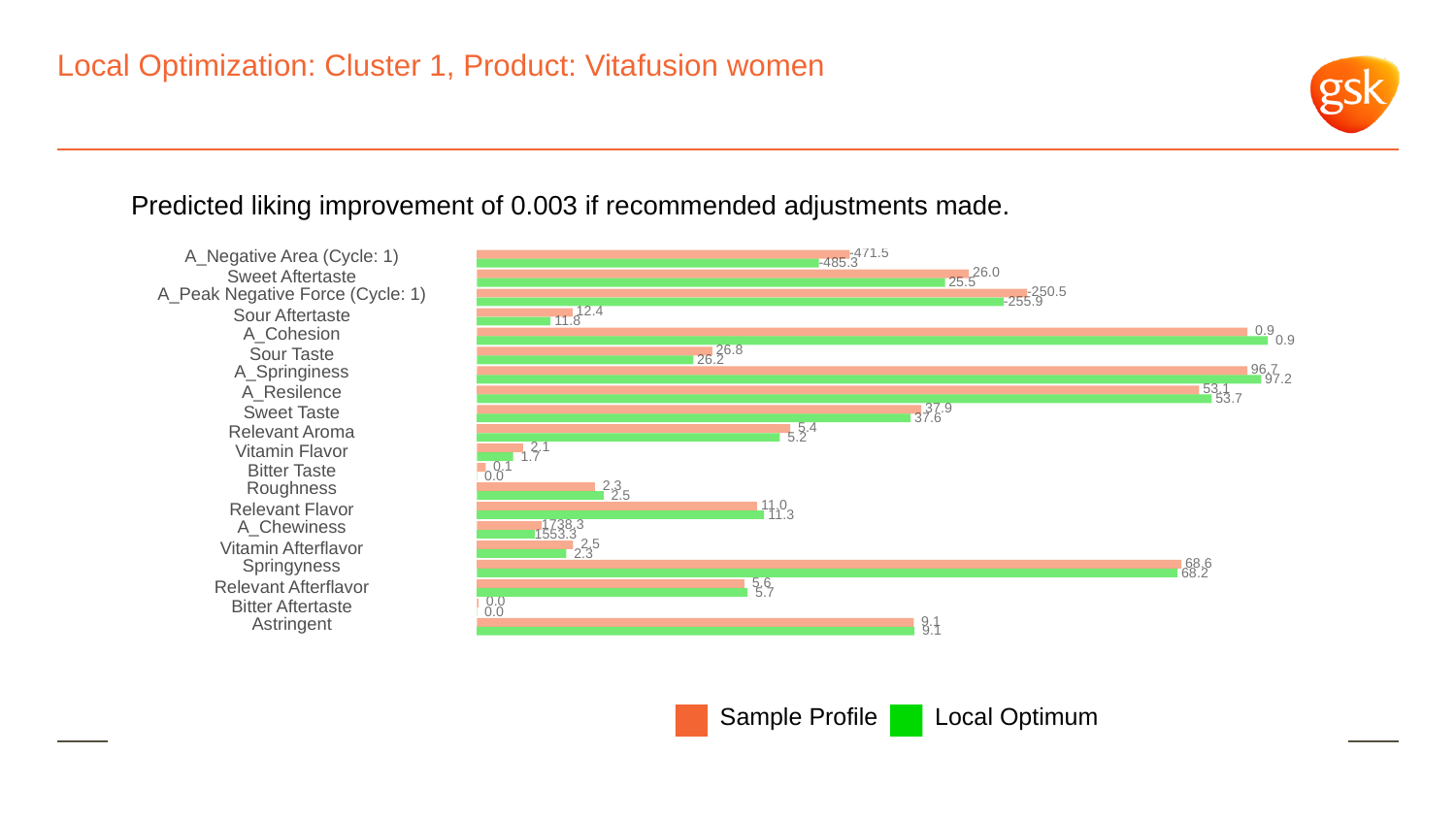

# Local Optimization: Cluster 1, Product: Vitafusion women

Predicted liking improvement of 0.003 if recommended adjustments made.

A_Negative Area (Cycle: 1)
-471.5

-485.3

 26.0

Sweet Aftertaste
 25.5

A_Peak Negative Force (Cycle: 1)
-250.5

-255.9

 12.4

Sour Aftertaste
 11.8

A_Cohesion
  0.9

  0.9

 26.8

Sour Taste
 26.2

A_Springiness
 96.7

 97.2

 53.1
A_Resilence

 53.7

 37.9

Sweet Taste
 37.6

  5.4

Relevant Aroma
  5.2

  2.1

Vitamin Flavor
  1.7

  0.1

Bitter Taste
  0.0

Roughness
  2.3

  2.5

 11.0

Relevant Flavor
 11.3

A_Chewiness
1738.3

1553.3

  2.5

Vitamin Afterflavor
  2.3

Springyness
 68.6

 68.2

  5.6

Relevant Afterflavor
  5.7

  0.0

Bitter Aftertaste
  0.0

Astringent
  9.1

  9.1

Local Optimum
Sample Profile